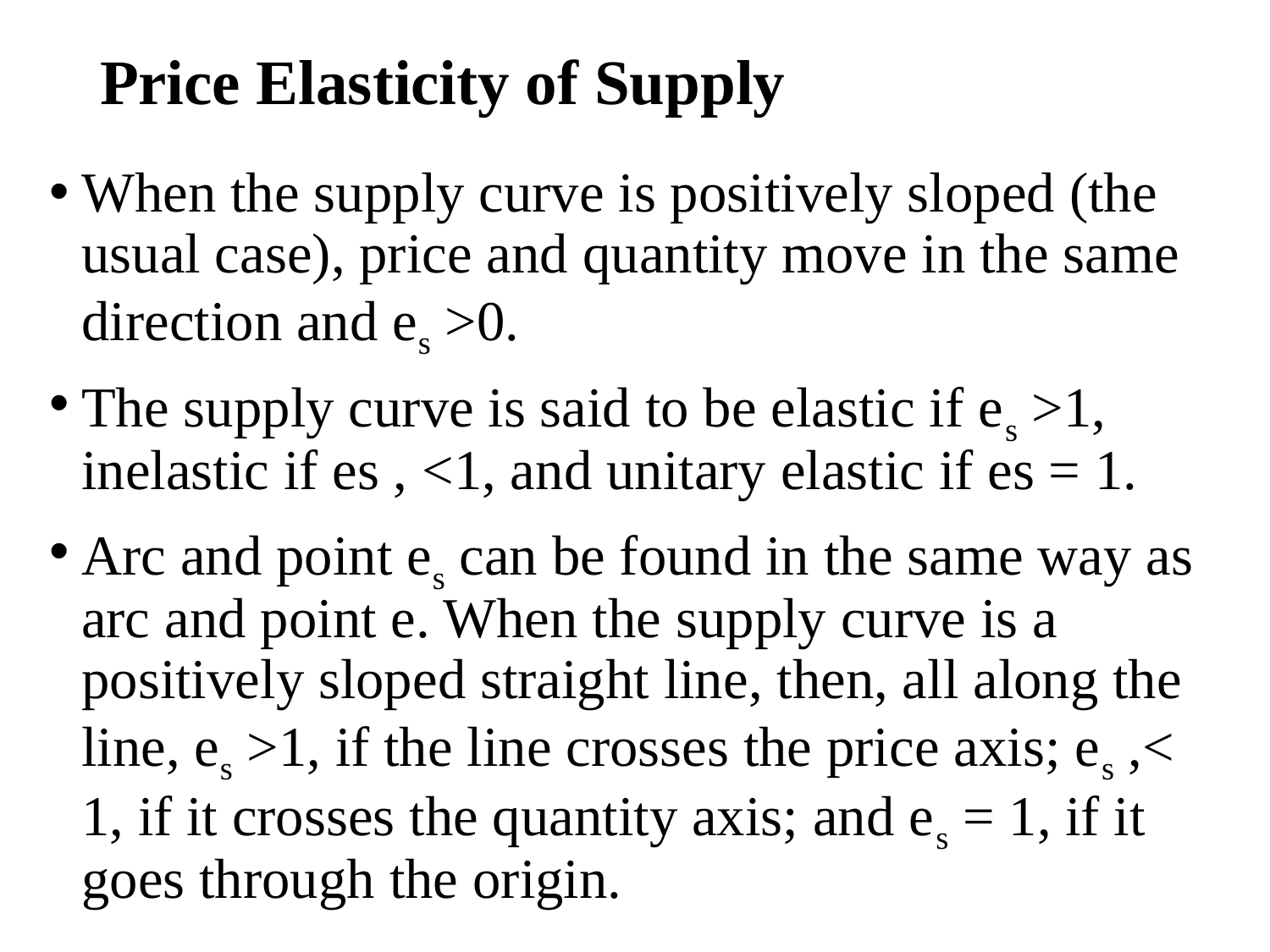

# Price Elasticity of Supply
When the supply curve is positively sloped (the usual case), price and quantity move in the same direction and es >0.
The supply curve is said to be elastic if es >1, inelastic if es , <1, and unitary elastic if es = 1.
Arc and point es can be found in the same way as arc and point e. When the supply curve is a positively sloped straight line, then, all along the line, es >1, if the line crosses the price axis; es ,< 1, if it crosses the quantity axis; and es = 1, if it goes through the origin.